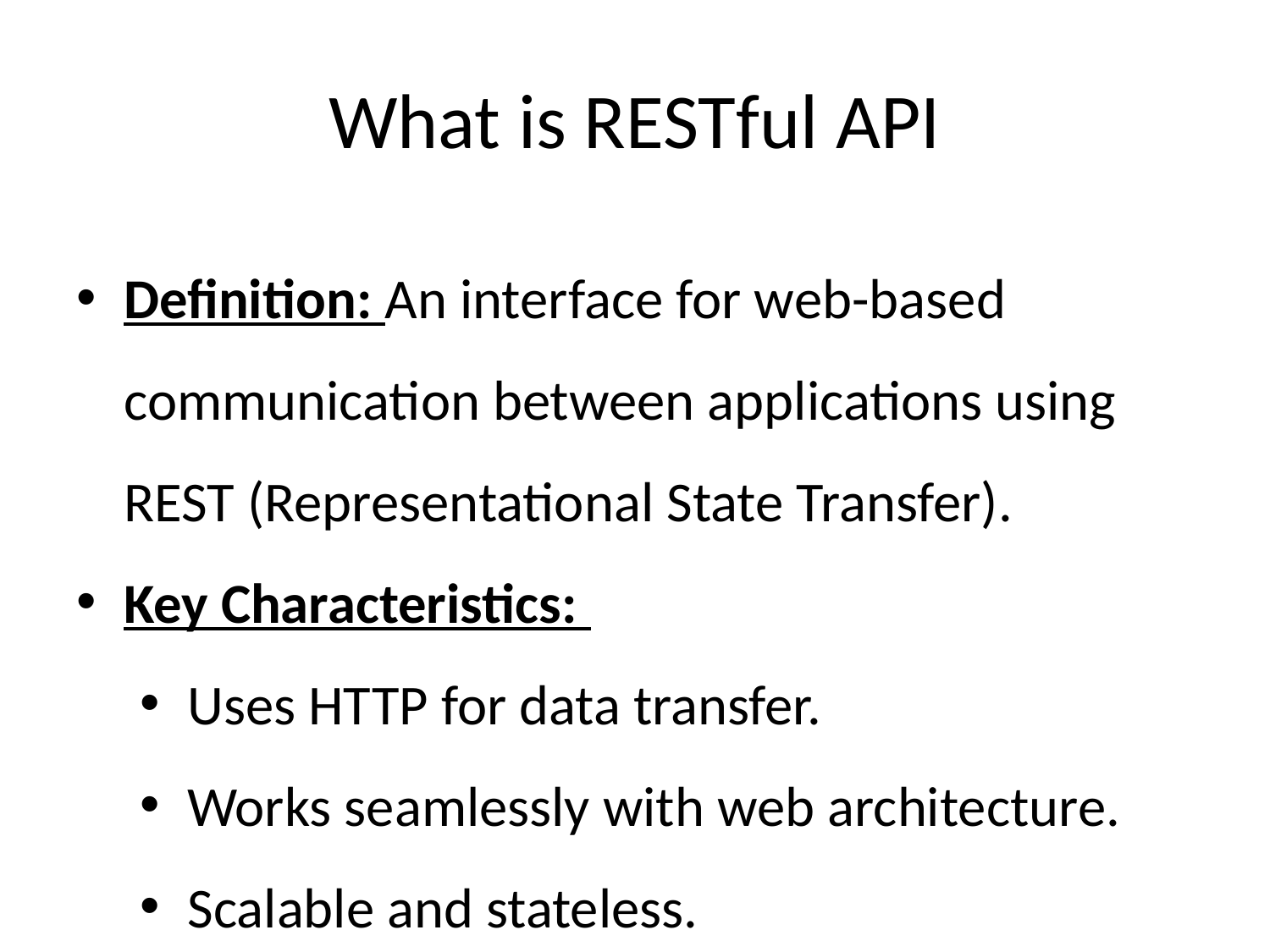

What is RESTful API
Definition: An interface for web-based communication between applications using REST (Representational State Transfer).
Key Characteristics:
Uses HTTP for data transfer.
Works seamlessly with web architecture.
Scalable and stateless.